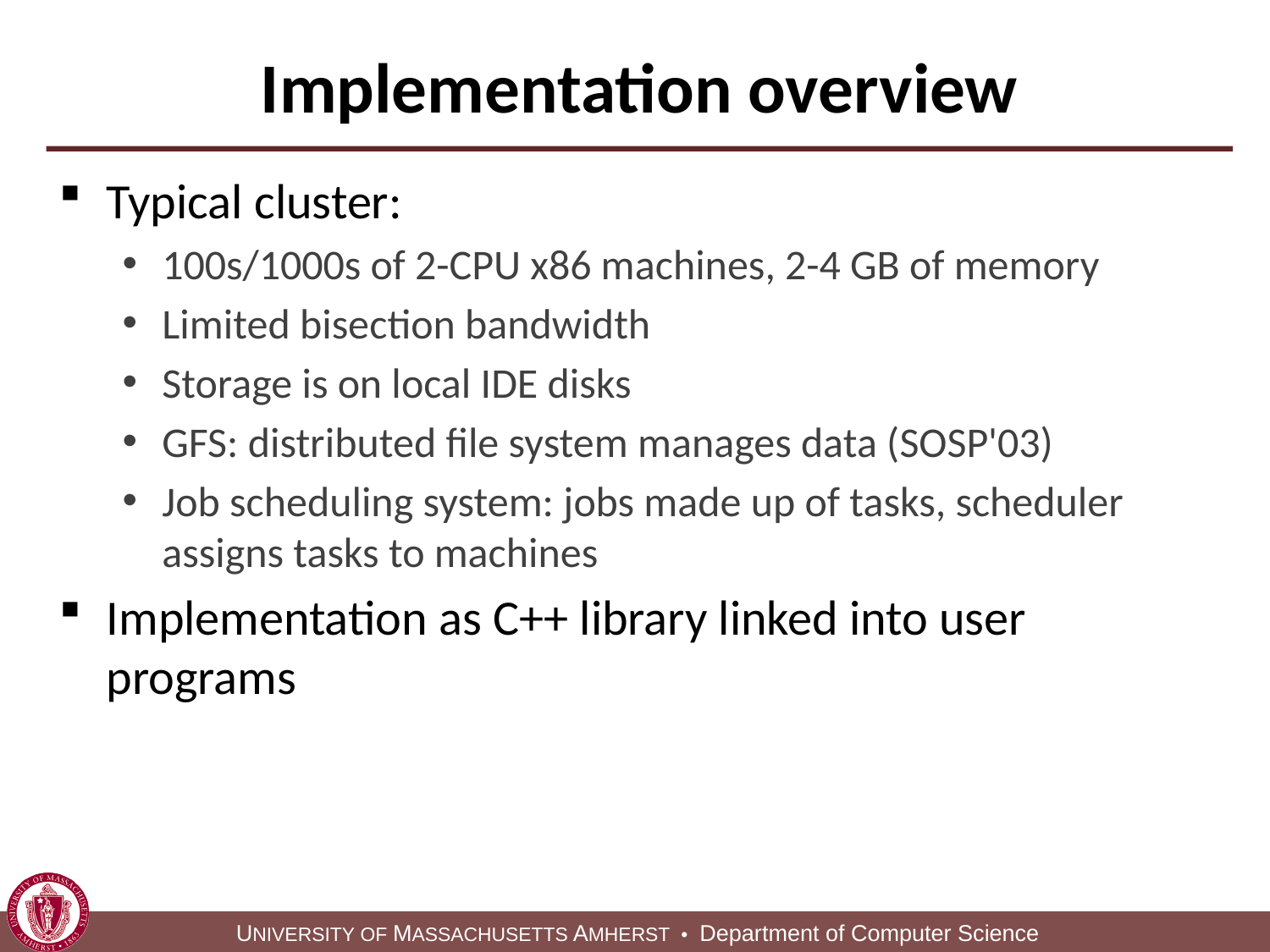

# Implementation overview
Typical cluster:
100s/1000s of 2-CPU x86 machines, 2-4 GB of memory
Limited bisection bandwidth
Storage is on local IDE disks
GFS: distributed file system manages data (SOSP'03)
Job scheduling system: jobs made up of tasks, scheduler assigns tasks to machines
Implementation as C++ library linked into user programs